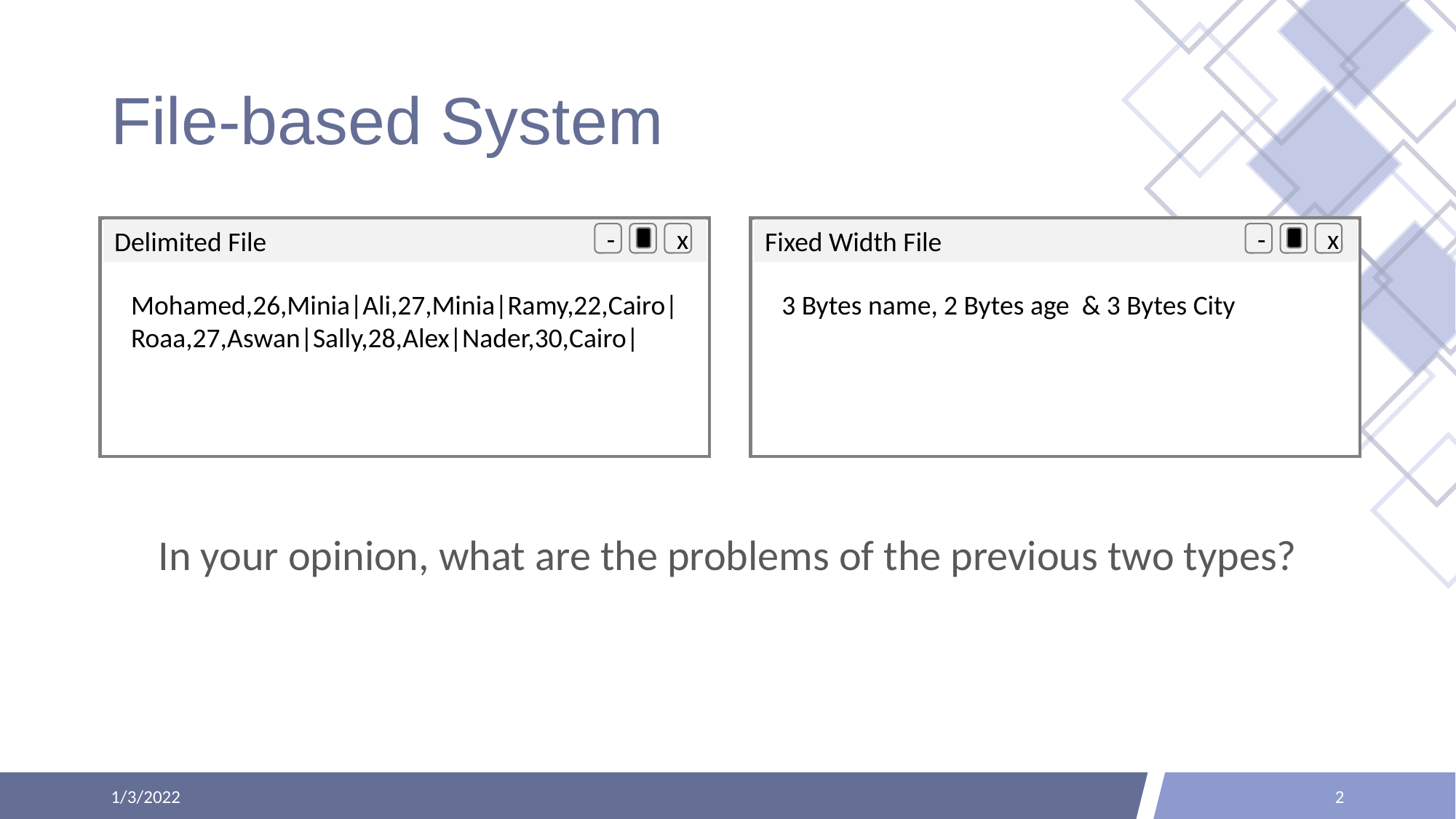

# File-based System

In your opinion, what are the problems of the previous two types?

Delimited File
Fixed Width File
-

-
x

x

Mohamed,26,Minia|Ali,27,Minia|Ramy,22,Cairo|Roaa,27,Aswan|Sally,28,Alex|Nader,30,Cairo|
3 Bytes name, 2 Bytes age  & 3 Bytes City
1/3/2022
2